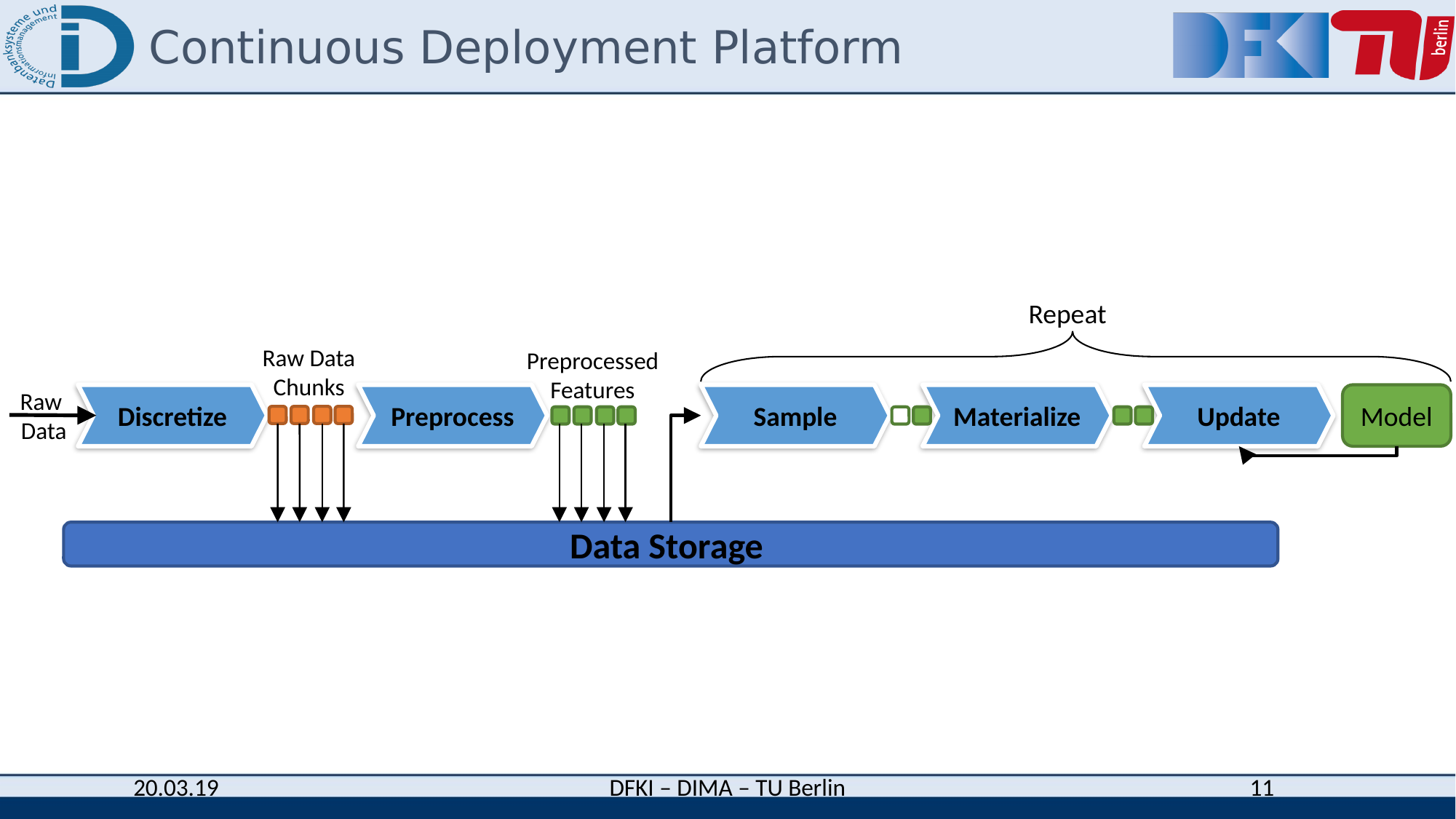

# Continuous Deployment Platform
Repeat
Raw Data
Chunks
Preprocessed
Features
Raw
Data
Materialize
Model
Discretize
Preprocess
Update
Sample

Data Storage